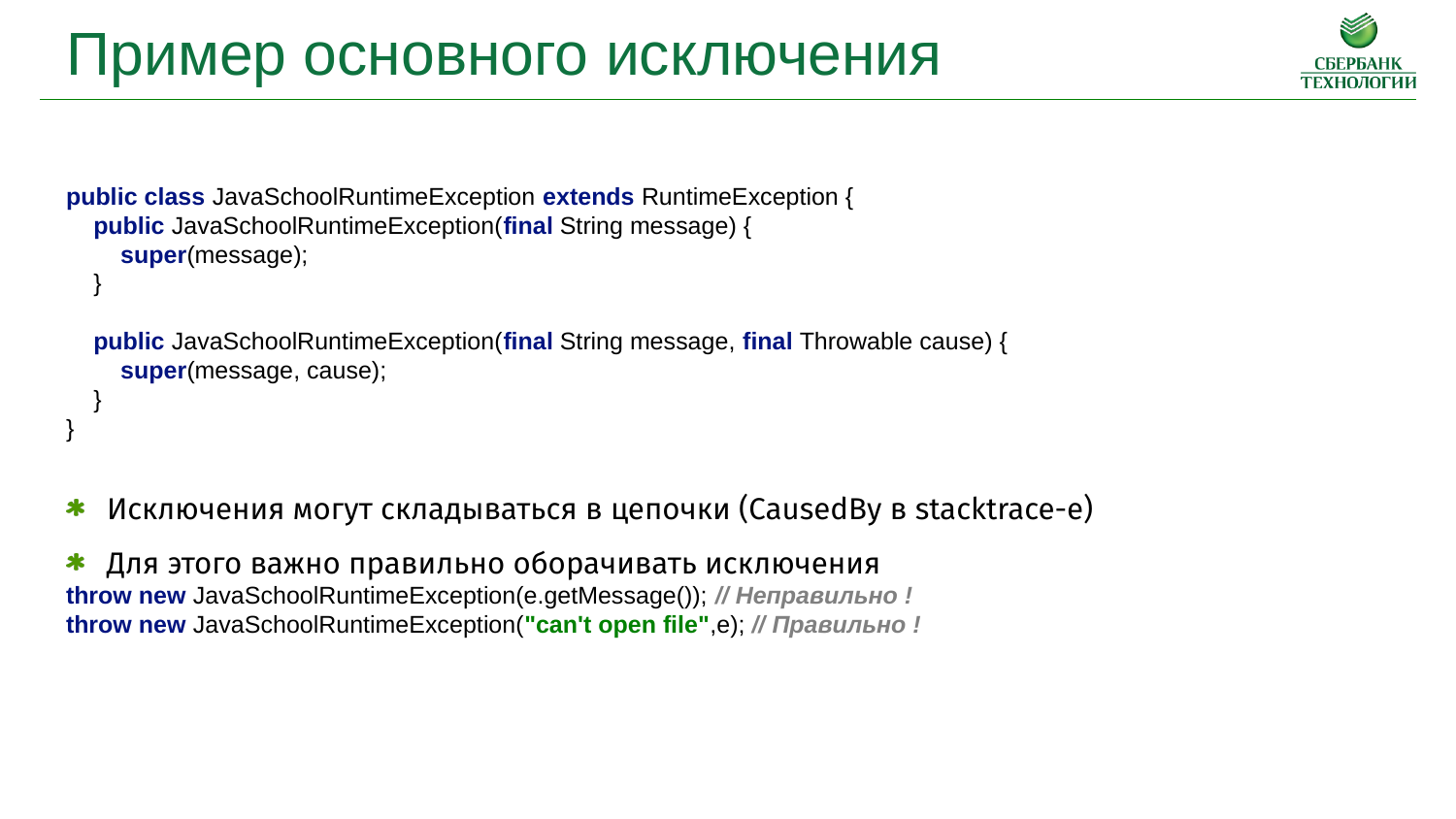

Пример основного исключения
public class JavaSchoolRuntimeException extends RuntimeException {
    public JavaSchoolRuntimeException(final String message) {
        super(message);
    }

    public JavaSchoolRuntimeException(final String message, final Throwable cause) {
        super(message, cause);
    }
}

Исключения могут складываться в цепочки (СausedBy в stacktrace-е)
Для этого важно правильно оборачивать исключения
throw new JavaSchoolRuntimeException(e.getMessage()); // Неправильно !
throw new JavaSchoolRuntimeException("can't open file",e); // Правильно !